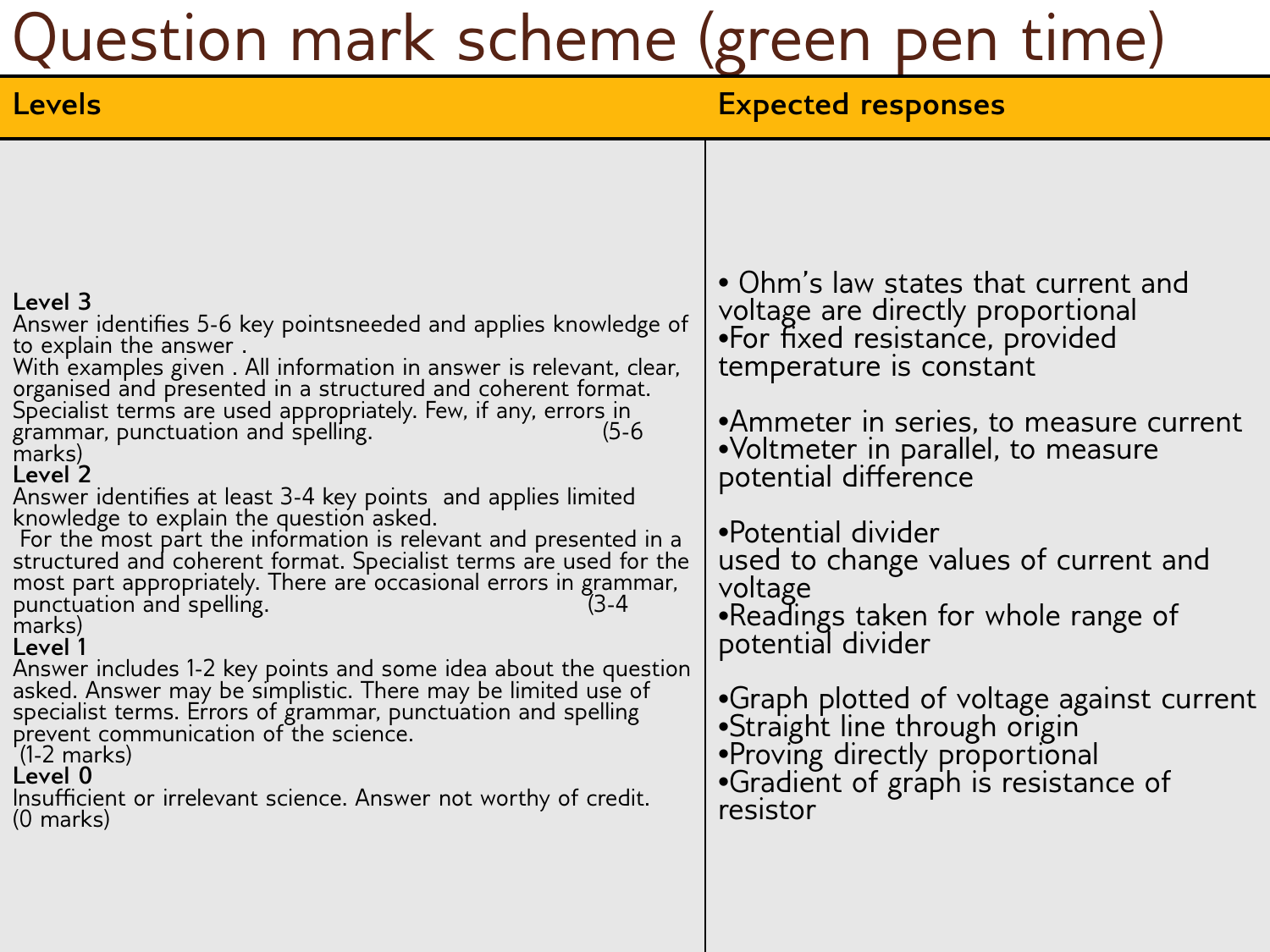

Question mark scheme (green pen time)
| Levels | Expected responses |
| --- | --- |
| Level 3 Answer identifies 5-6 key pointsneeded and applies knowledge of to explain the answer . With examples given . All information in answer is relevant, clear, organised and presented in a structured and coherent format. Specialist terms are used appropriately. Few, if any, errors in grammar, punctuation and spelling. (5-6 marks) Level 2 Answer identifies at least 3-4 key points and applies limited knowledge to explain the question asked. For the most part the information is relevant and presented in a structured and coherent format. Specialist terms are used for the most part appropriately. There are occasional errors in grammar, punctuation and spelling. (3-4 marks) Level 1 Answer includes 1-2 key points and some idea about the question asked. Answer may be simplistic. There may be limited use of specialist terms. Errors of grammar, punctuation and spelling prevent communication of the science. (1-2 marks) Level 0 Insufficient or irrelevant science. Answer not worthy of credit. (0 marks) | Ohm’s law states that current and voltage are directly proportional For fixed resistance, provided temperature is constant Ammeter in series, to measure current Voltmeter in parallel, to measure potential difference Potential divider used to change values of current and voltage Readings taken for whole range of potential divider Graph plotted of voltage against current Straight line through origin Proving directly proportional Gradient of graph is resistance of resistor |